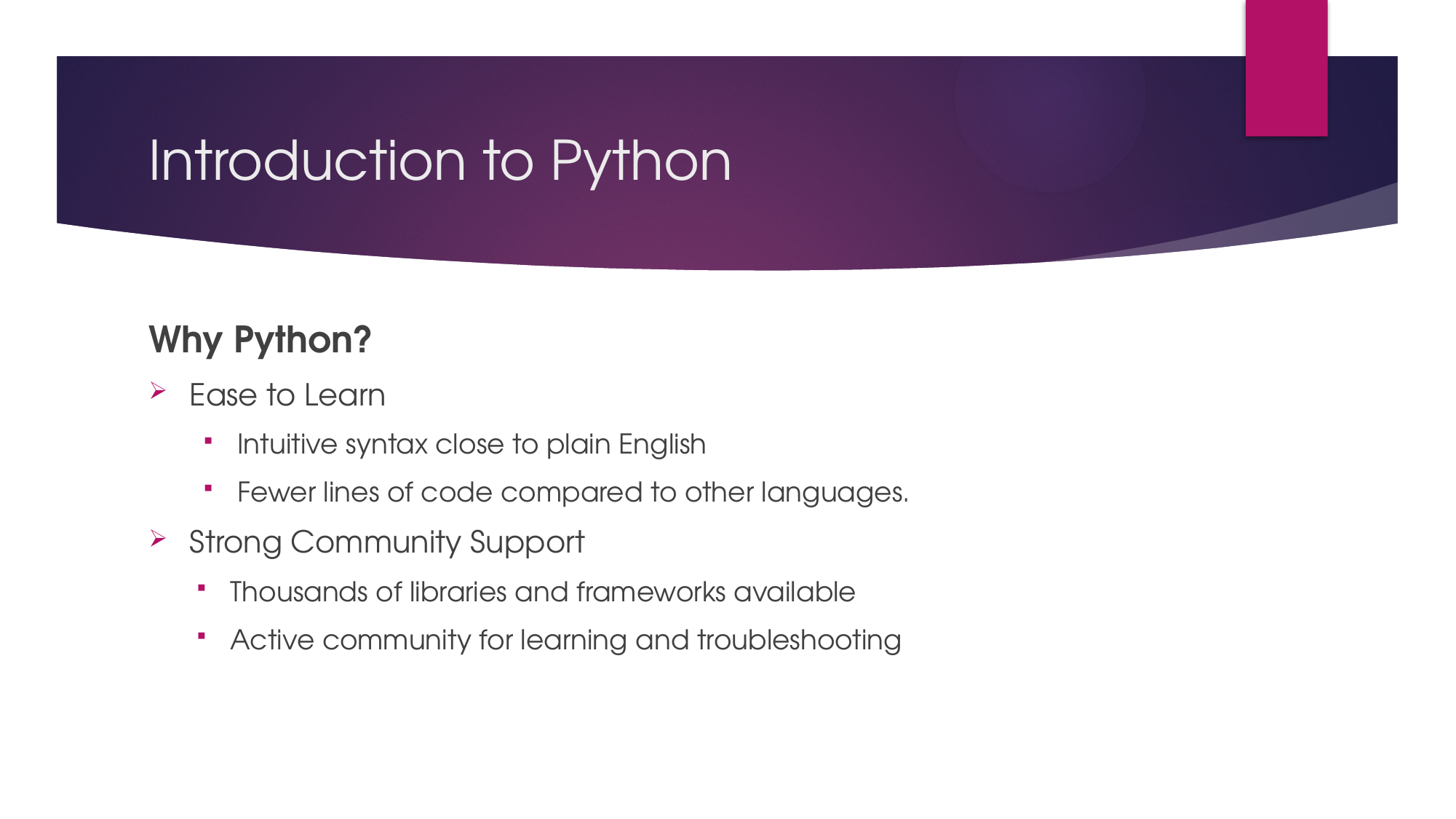

# Introduction to Python
Why Python?
Ease to Learn
Intuitive syntax close to plain English
Fewer lines of code compared to other languages.
Strong Community Support
Thousands of libraries and frameworks available
Active community for learning and troubleshooting